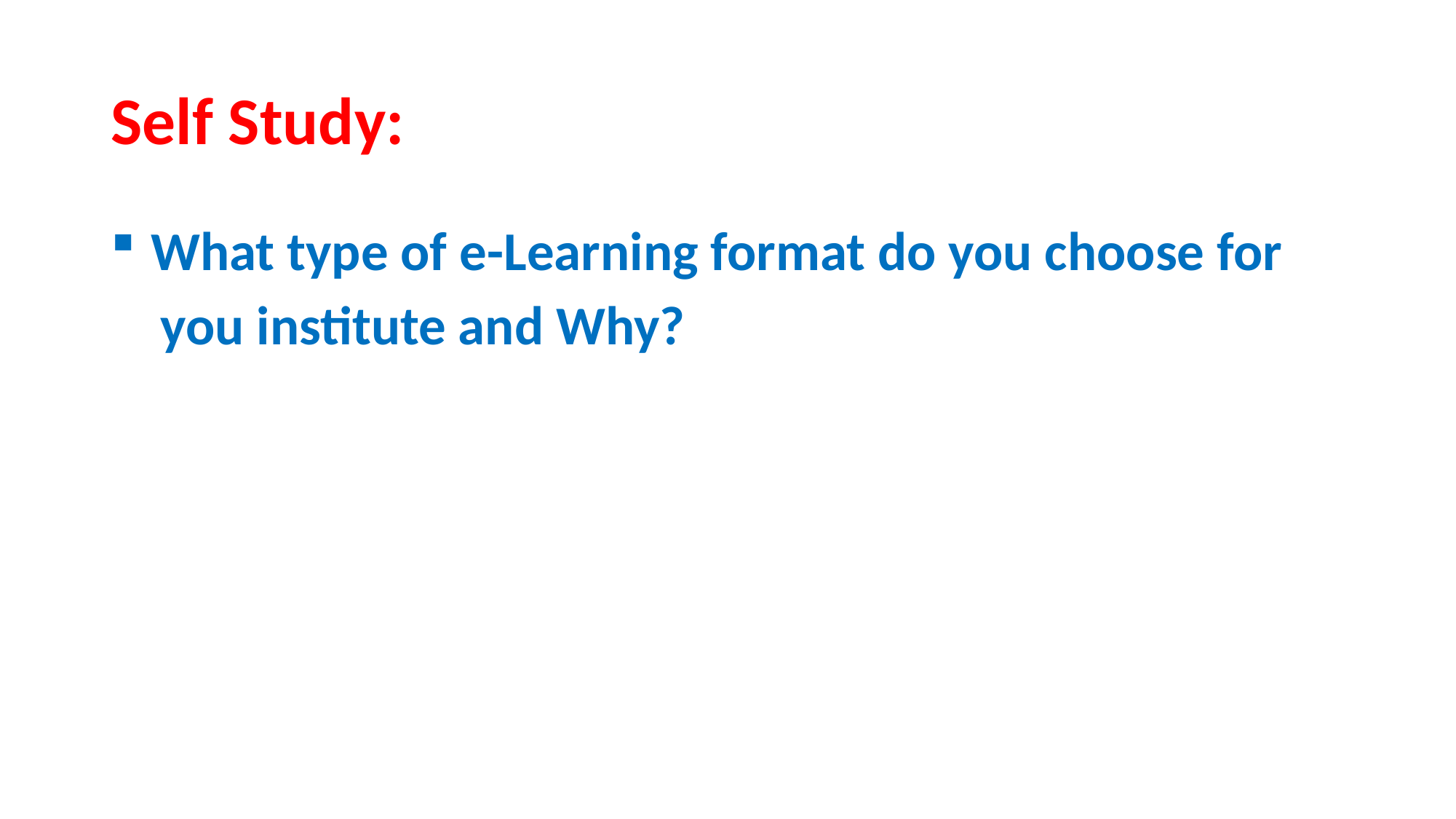

# Self Study:
 What type of e-Learning format do you choose for
    you institute and Why?